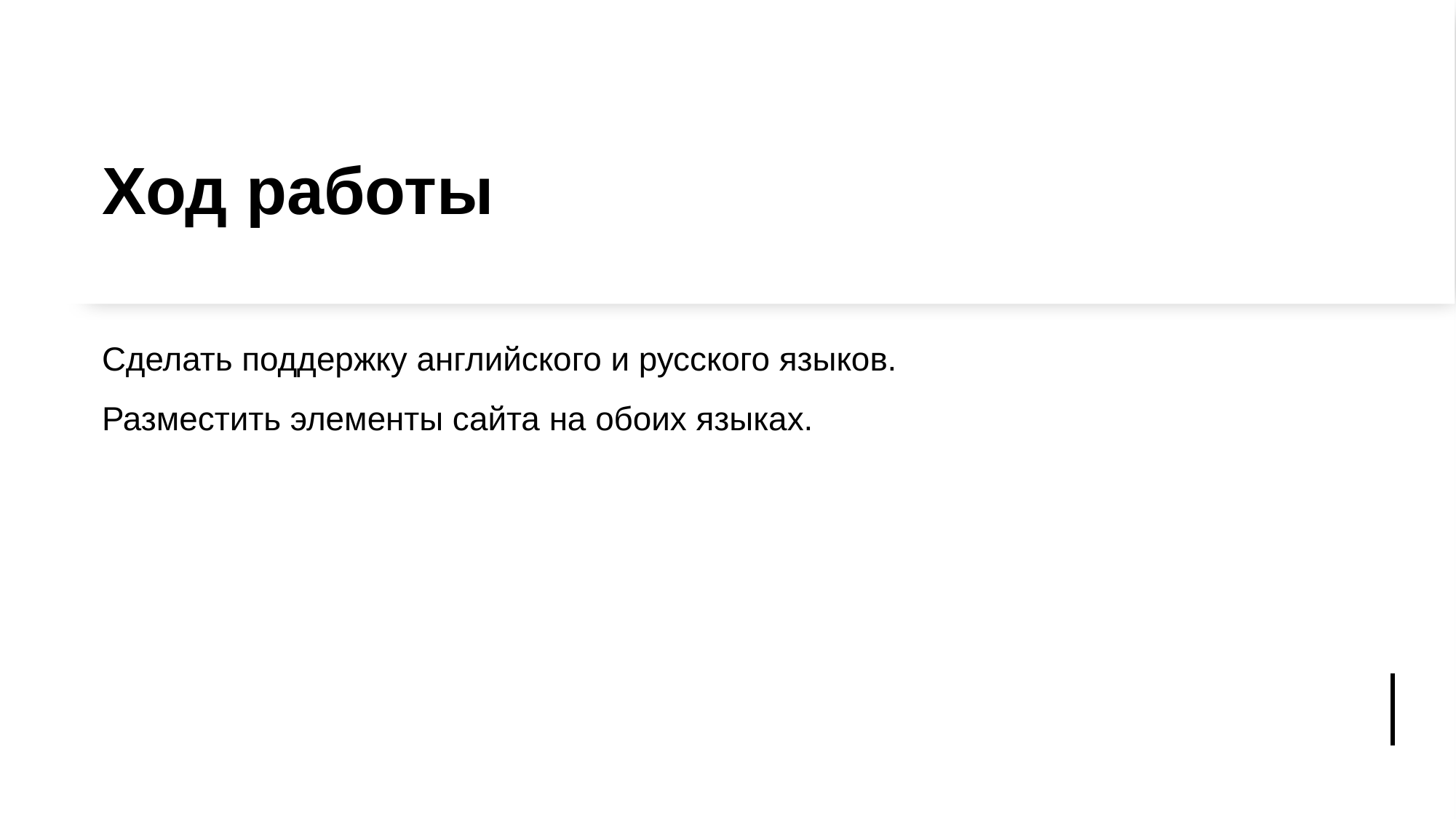

# Ход работы
Сделать поддержку английского и русского языков.
Разместить элементы сайта на обоих языках.